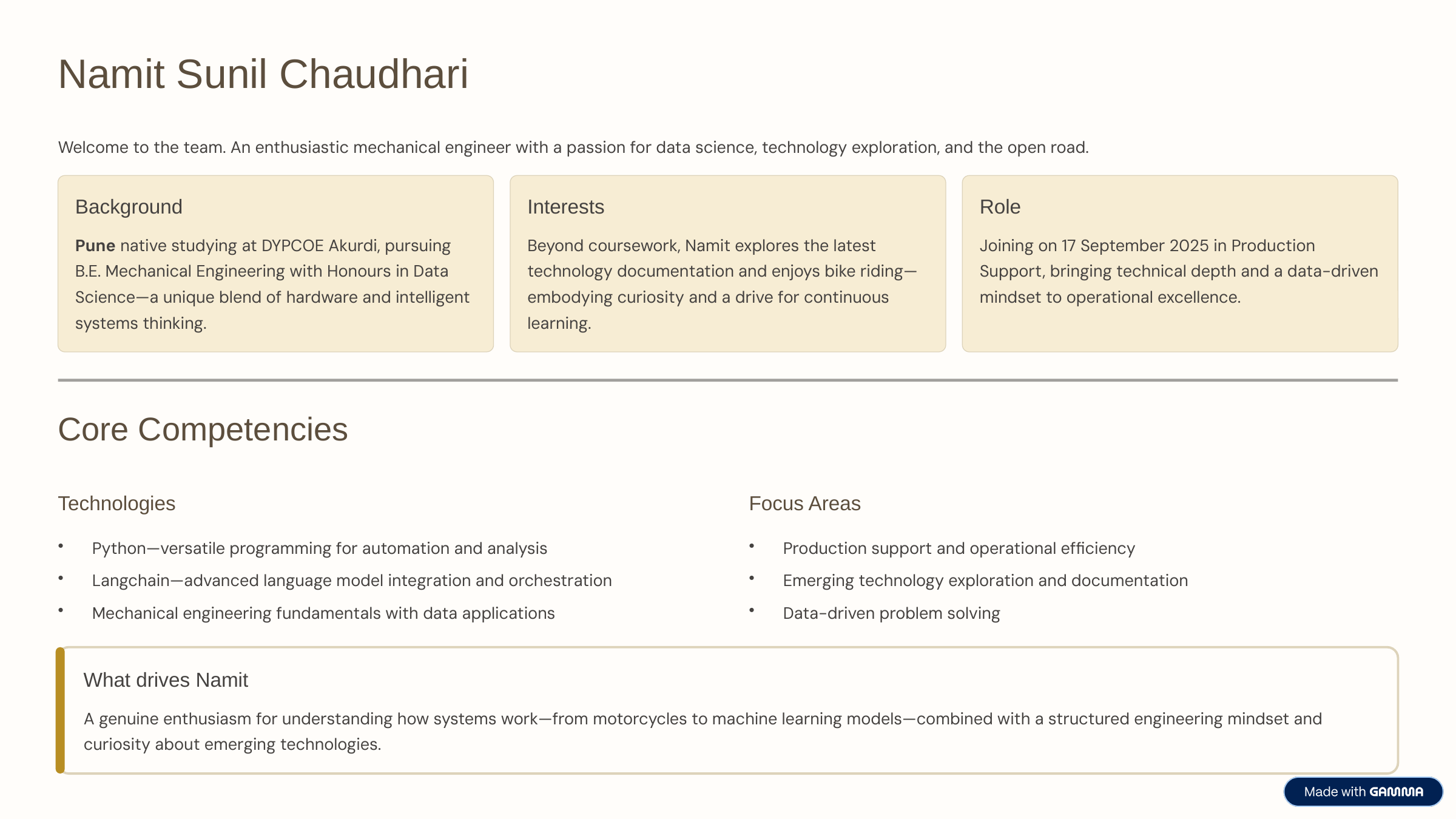

Namit Sunil Chaudhari
Welcome to the team. An enthusiastic mechanical engineer with a passion for data science, technology exploration, and the open road.

Background
Interests
Role
Pune native studying at DYPCOE Akurdi, pursuing B.E. Mechanical Engineering with Honours in Data Science—a unique blend of hardware and intelligent systems thinking.
Beyond coursework, Namit explores the latest technology documentation and enjoys bike riding—embodying curiosity and a drive for continuous learning.
Joining on 17 September 2025 in Production Support, bringing technical depth and a data-driven mindset to operational excellence.

Core Competencies
Technologies
Focus Areas
Python—versatile programming for automation and analysis
Production support and operational efficiency
Langchain—advanced language model integration and orchestration
Emerging technology exploration and documentation
Mechanical engineering fundamentals with data applications
Data-driven problem solving

What drives Namit
A genuine enthusiasm for understanding how systems work—from motorcycles to machine learning models—combined with a structured engineering mindset and curiosity about emerging technologies.